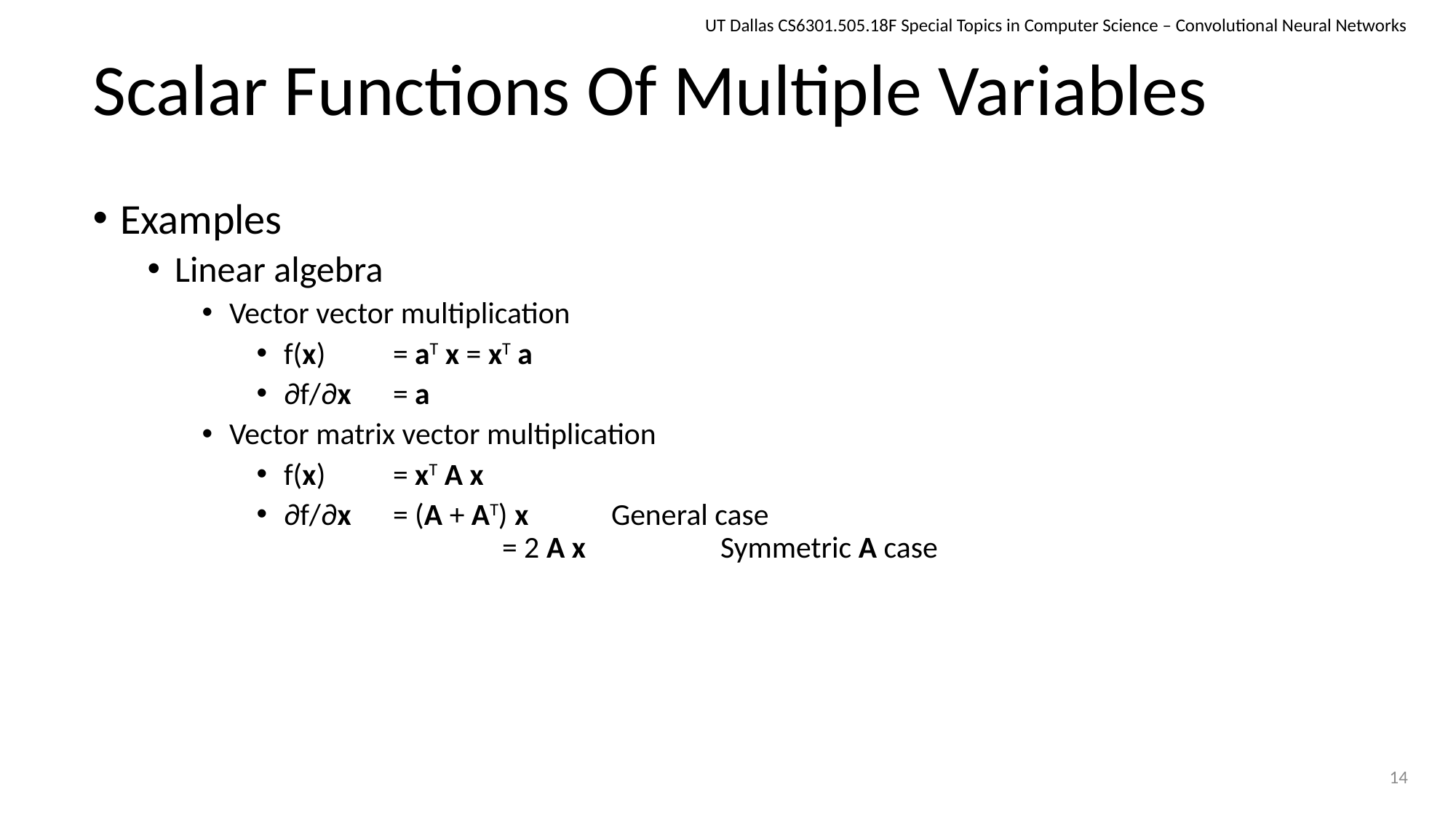

UT Dallas CS6301.505.18F Special Topics in Computer Science – Convolutional Neural Networks
# Scalar Functions Of Multiple Variables
Examples
Linear algebra
Vector vector multiplication
f(x) 	= aT x = xT a
∂f/∂x	= a
Vector matrix vector multiplication
f(x)	= xT A x
∂f/∂x	= (A + AT) x	General case
		= 2 A x		Symmetric A case
14